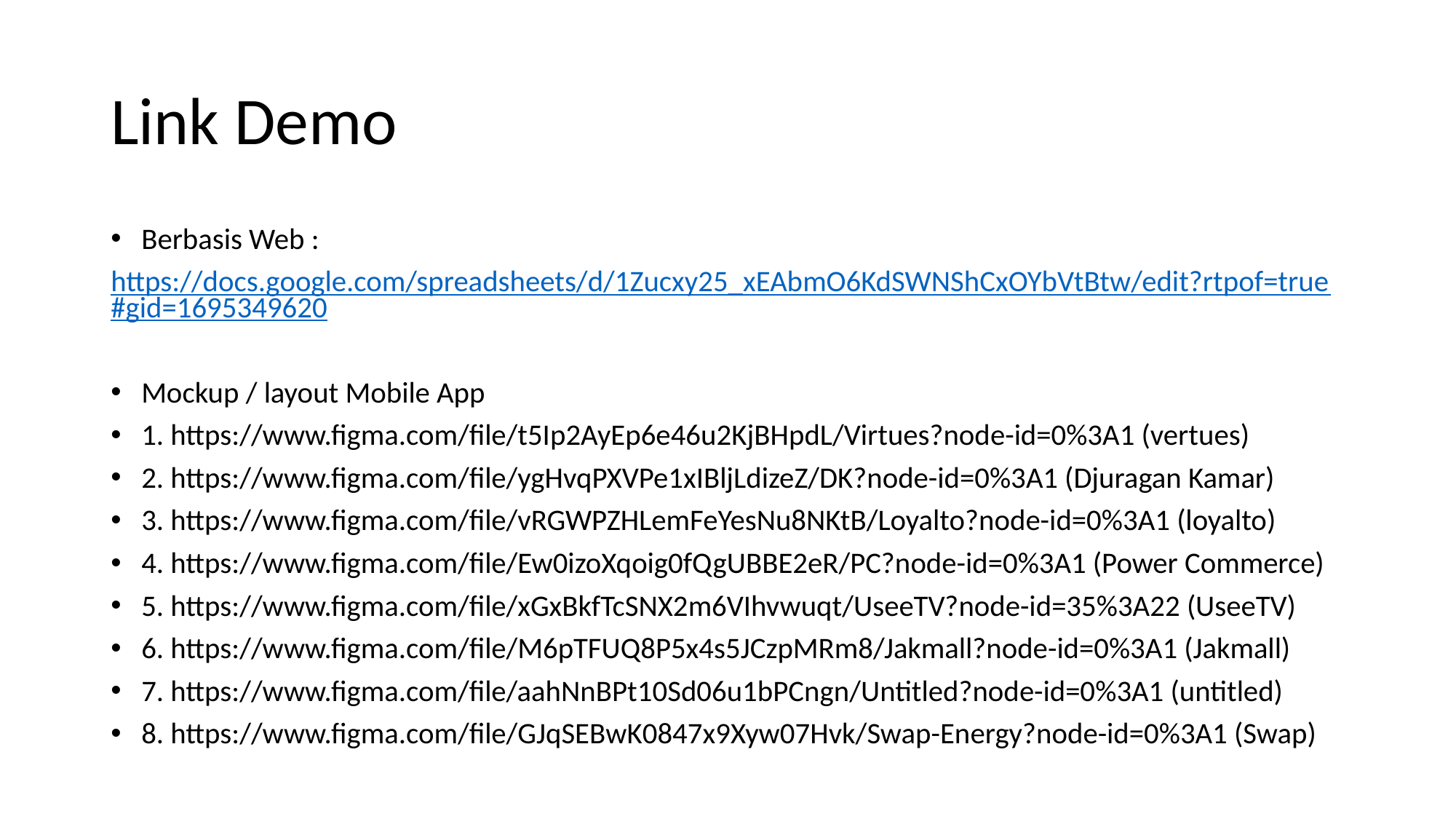

# Link Demo
Berbasis Web :
https://docs.google.com/spreadsheets/d/1Zucxy25_xEAbmO6KdSWNShCxOYbVtBtw/edit?rtpof=true#gid=1695349620

Mockup / layout Mobile App
1. https://www.figma.com/file/t5Ip2AyEp6e46u2KjBHpdL/Virtues?node-id=0%3A1 (vertues)
2. https://www.figma.com/file/ygHvqPXVPe1xIBljLdizeZ/DK?node-id=0%3A1 (Djuragan Kamar)
3. https://www.figma.com/file/vRGWPZHLemFeYesNu8NKtB/Loyalto?node-id=0%3A1 (loyalto)
4. https://www.figma.com/file/Ew0izoXqoig0fQgUBBE2eR/PC?node-id=0%3A1 (Power Commerce)
5. https://www.figma.com/file/xGxBkfTcSNX2m6VIhvwuqt/UseeTV?node-id=35%3A22 (UseeTV)
6. https://www.figma.com/file/M6pTFUQ8P5x4s5JCzpMRm8/Jakmall?node-id=0%3A1 (Jakmall)
7. https://www.figma.com/file/aahNnBPt10Sd06u1bPCngn/Untitled?node-id=0%3A1 (untitled)
8. https://www.figma.com/file/GJqSEBwK0847x9Xyw07Hvk/Swap-Energy?node-id=0%3A1 (Swap)